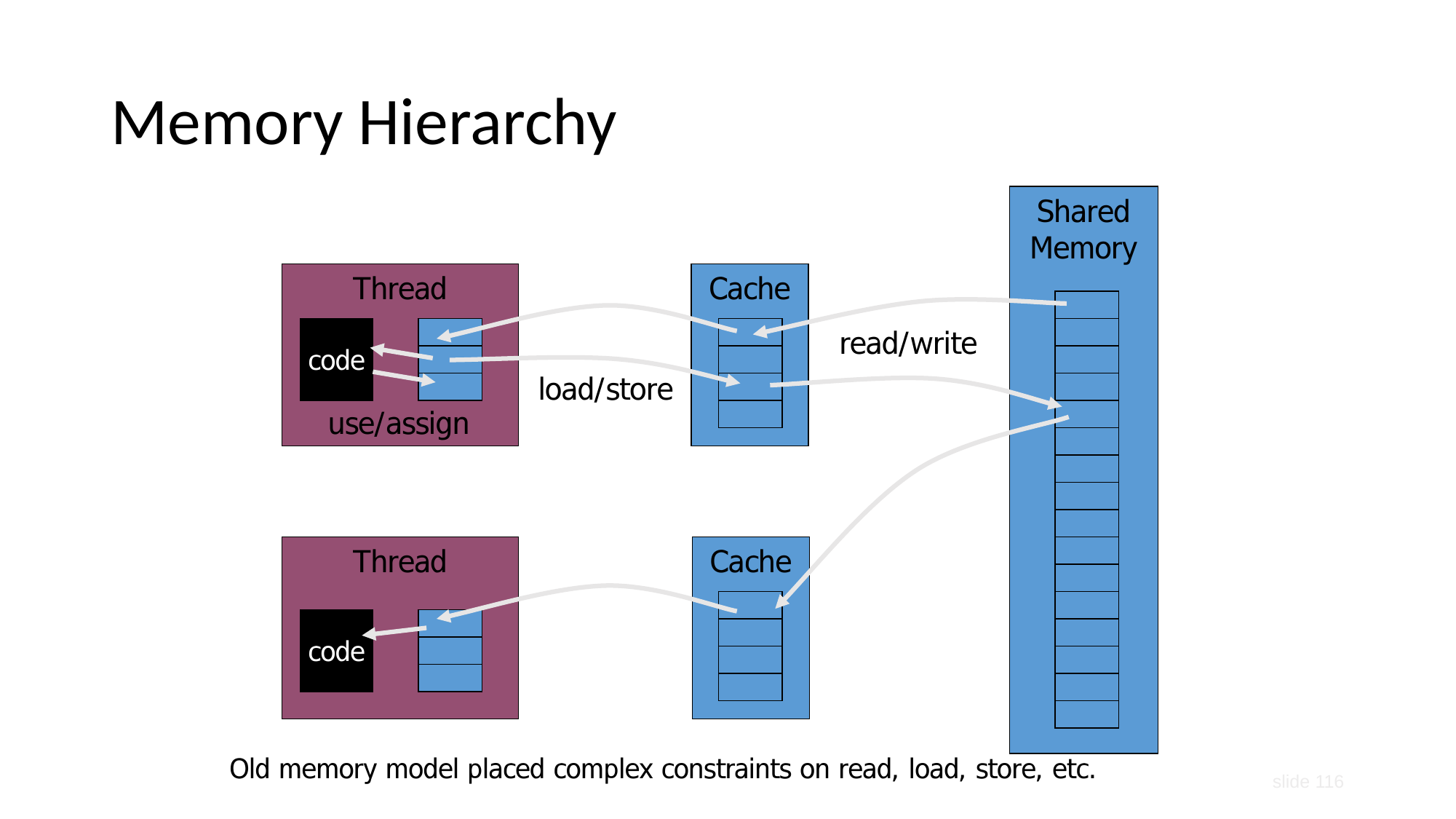

Memory Hierarchy

Shared Memory
Thread
Cache

code

read/write

load/store

use/assign

Thread
Cache

code

Old memory model placed complex constraints on read, load, store, etc.
slide 116